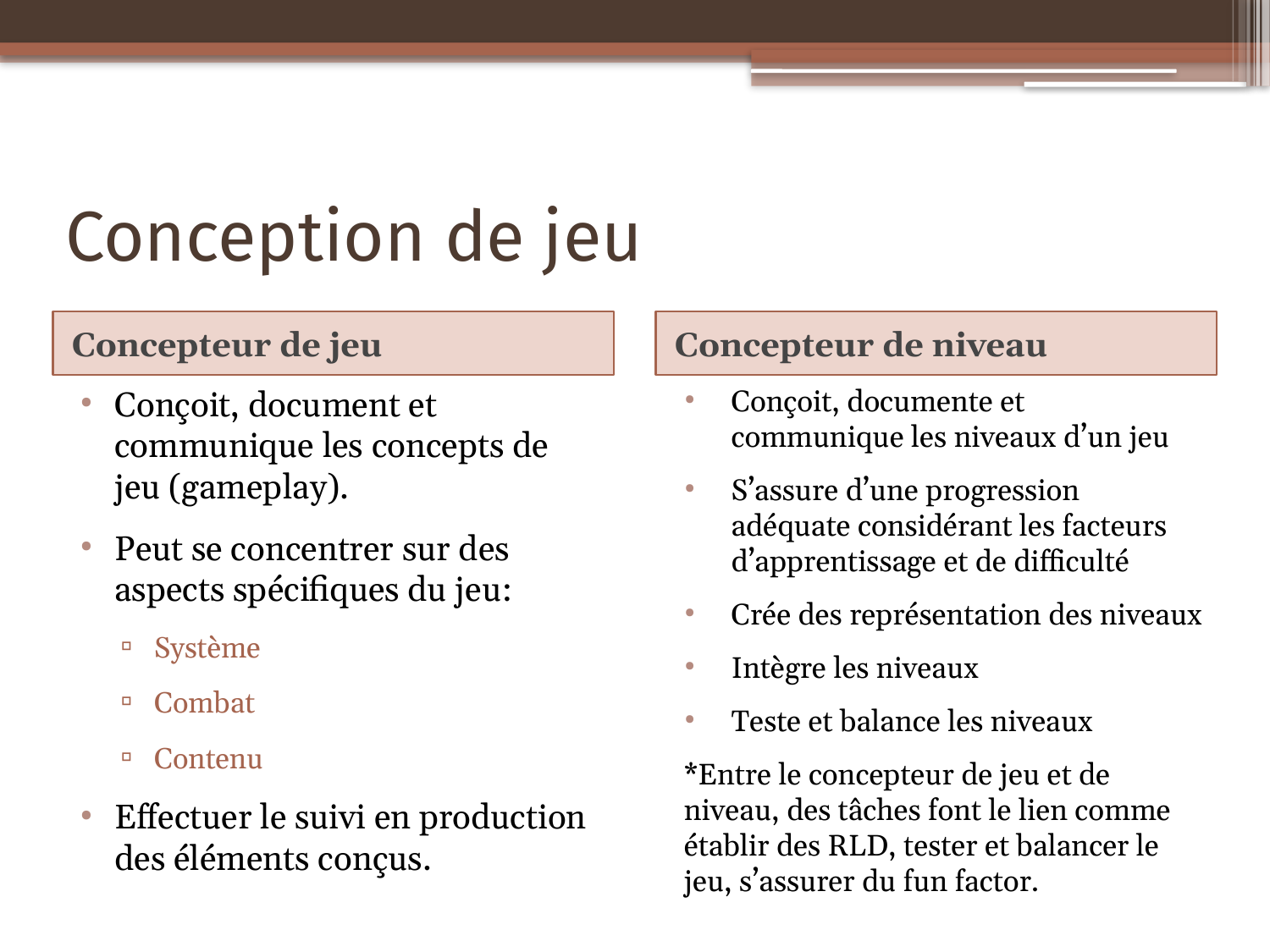

# Conception de jeu
Concepteur de jeu
Concepteur de niveau
Conçoit, document et communique les concepts de jeu (gameplay).
Peut se concentrer sur des aspects spécifiques du jeu:
Système
Combat
Contenu
Effectuer le suivi en production des éléments conçus.
Conçoit, documente et communique les niveaux d’un jeu
S’assure d’une progression adéquate considérant les facteurs d’apprentissage et de difficulté
Crée des représentation des niveaux
Intègre les niveaux
Teste et balance les niveaux
*Entre le concepteur de jeu et de niveau, des tâches font le lien comme établir des RLD, tester et balancer le jeu, s’assurer du fun factor.